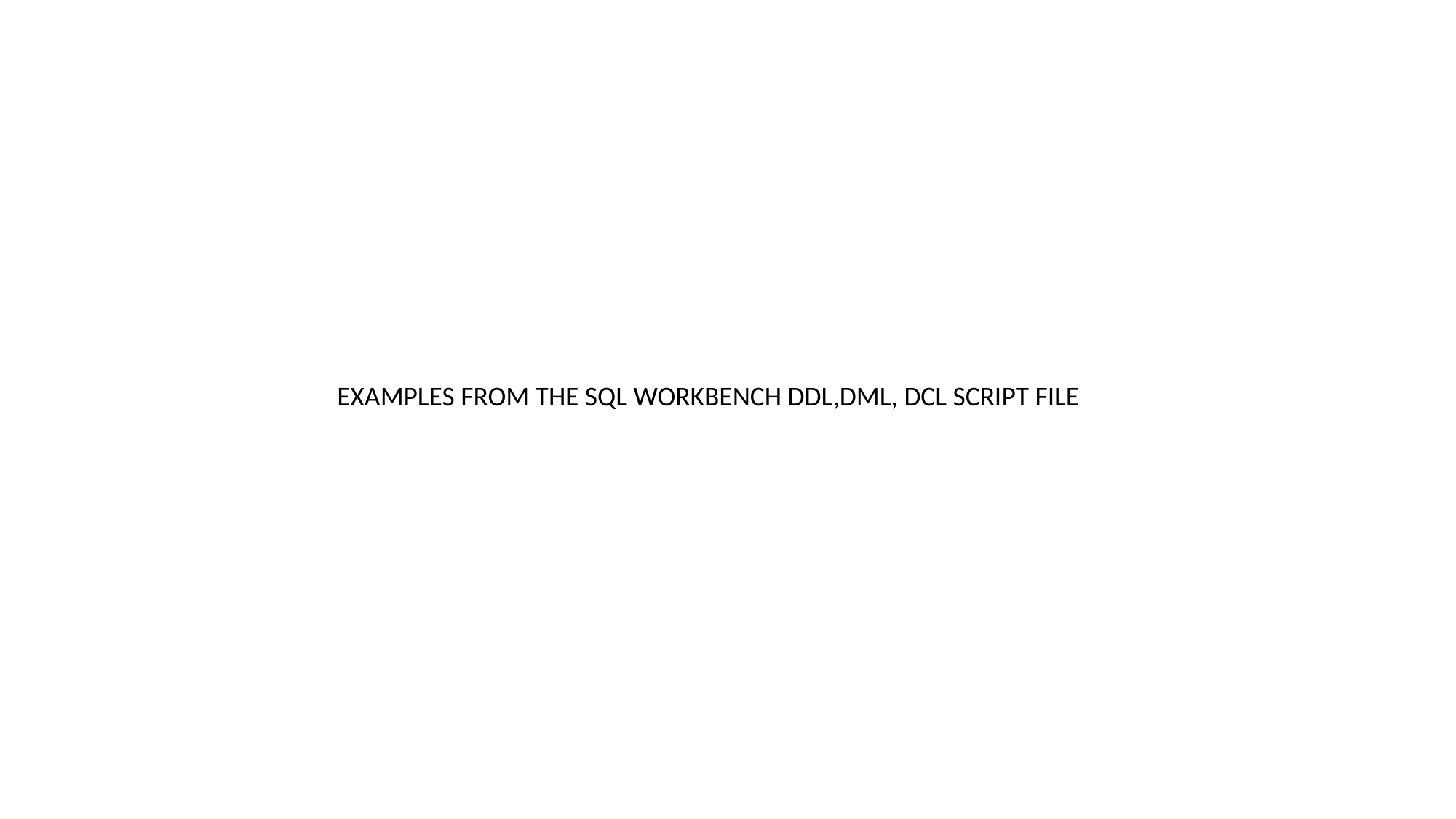

EXAMPLES FROM THE SQL WORKBENCH DDL,DML, DCL SCRIPT FILE